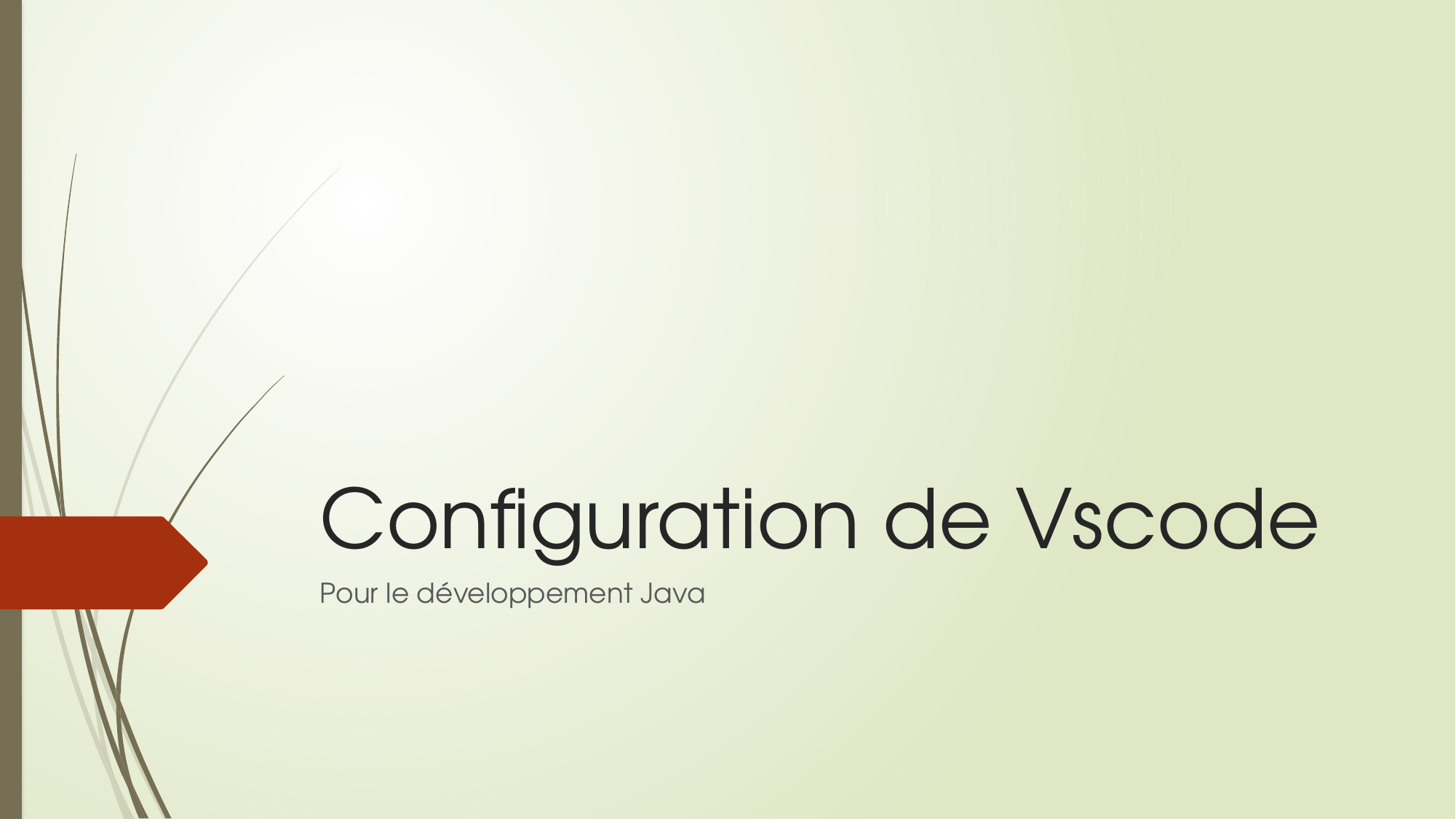

# Configuration de Vscode
Pour le développement Java